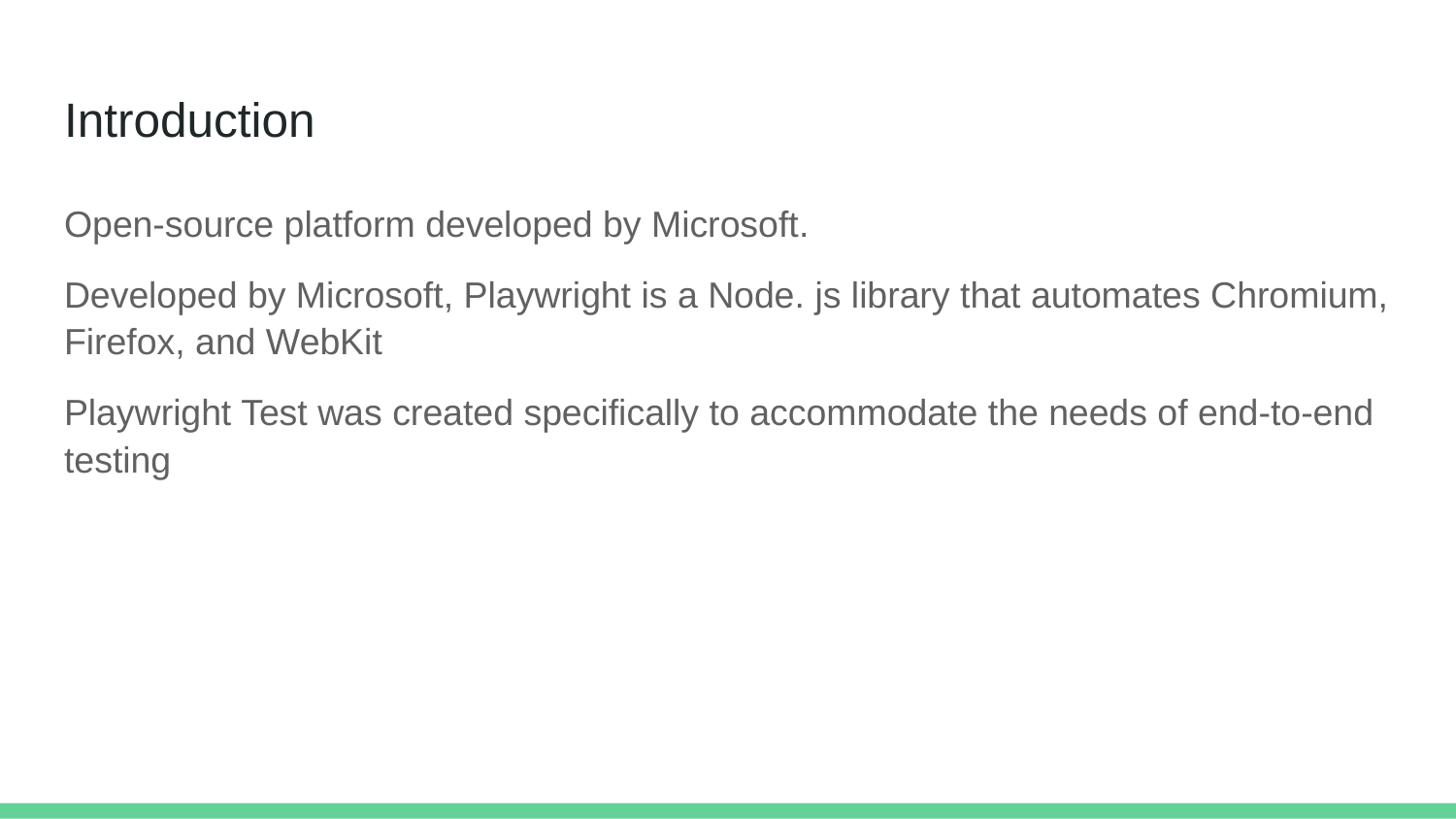

# Introduction
Open-source platform developed by Microsoft.
Developed by Microsoft, Playwright is a Node. js library that automates Chromium, Firefox, and WebKit
Playwright Test was created specifically to accommodate the needs of end-to-end testing